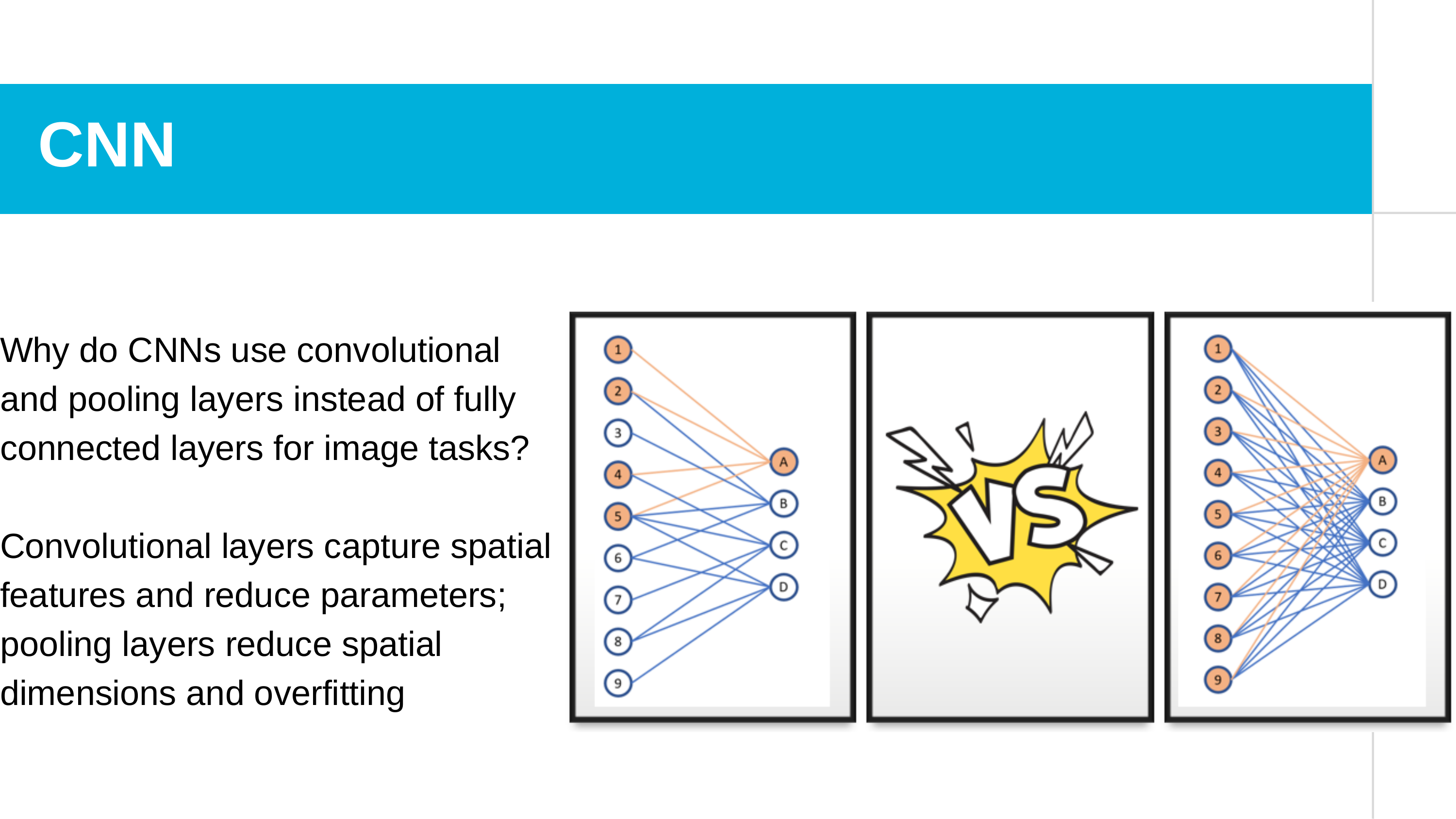

CNN

Why do CNNs use convolutional and pooling layers instead of fully connected layers for image tasks?

Convolutional layers capture spatial features and reduce parameters; pooling layers reduce spatial dimensions and overfitting